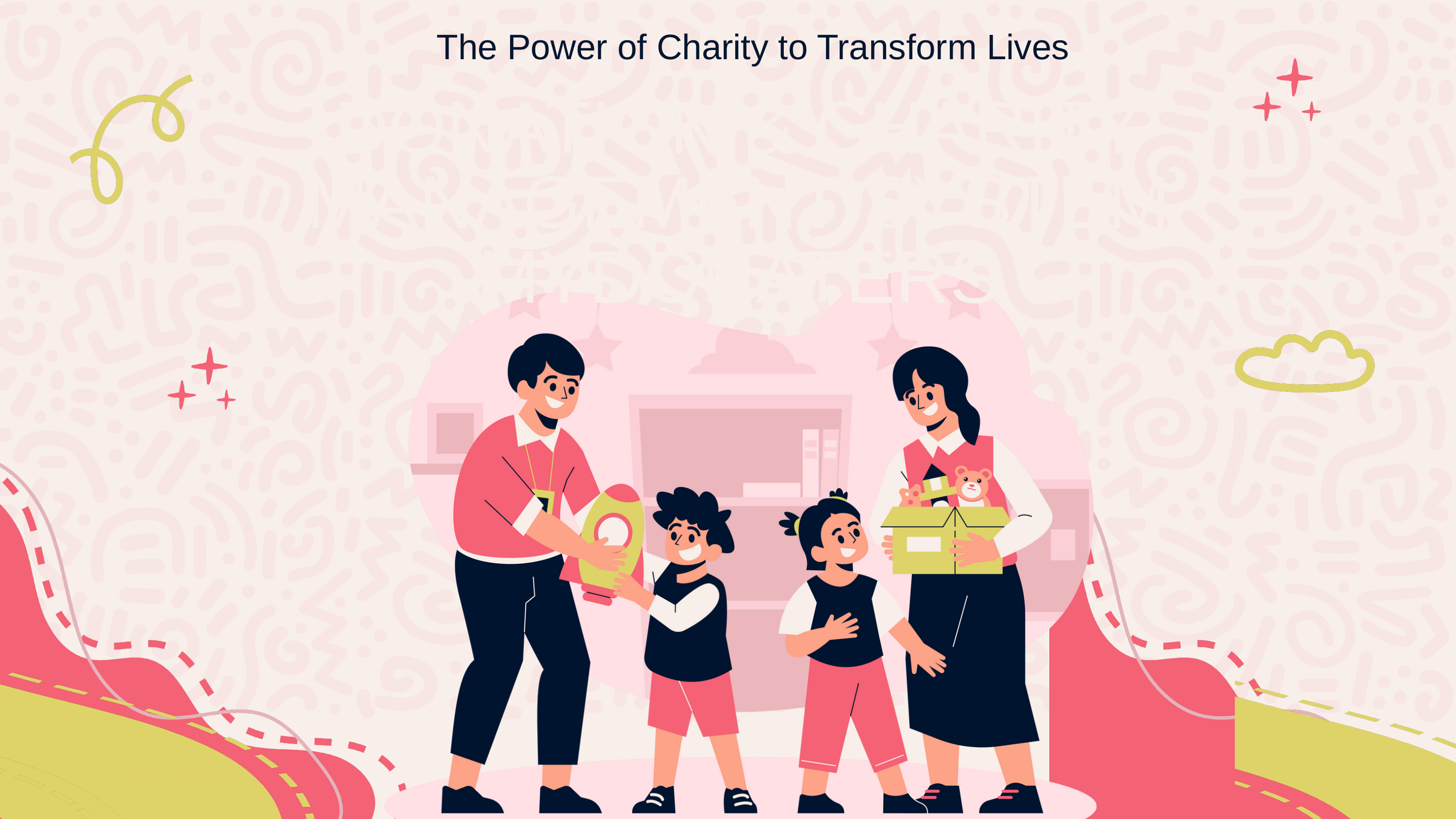

The Power of Charity to Transform Lives

DONATION & CHARITY MANAGEMENT SYSTEM
MYDONATERS